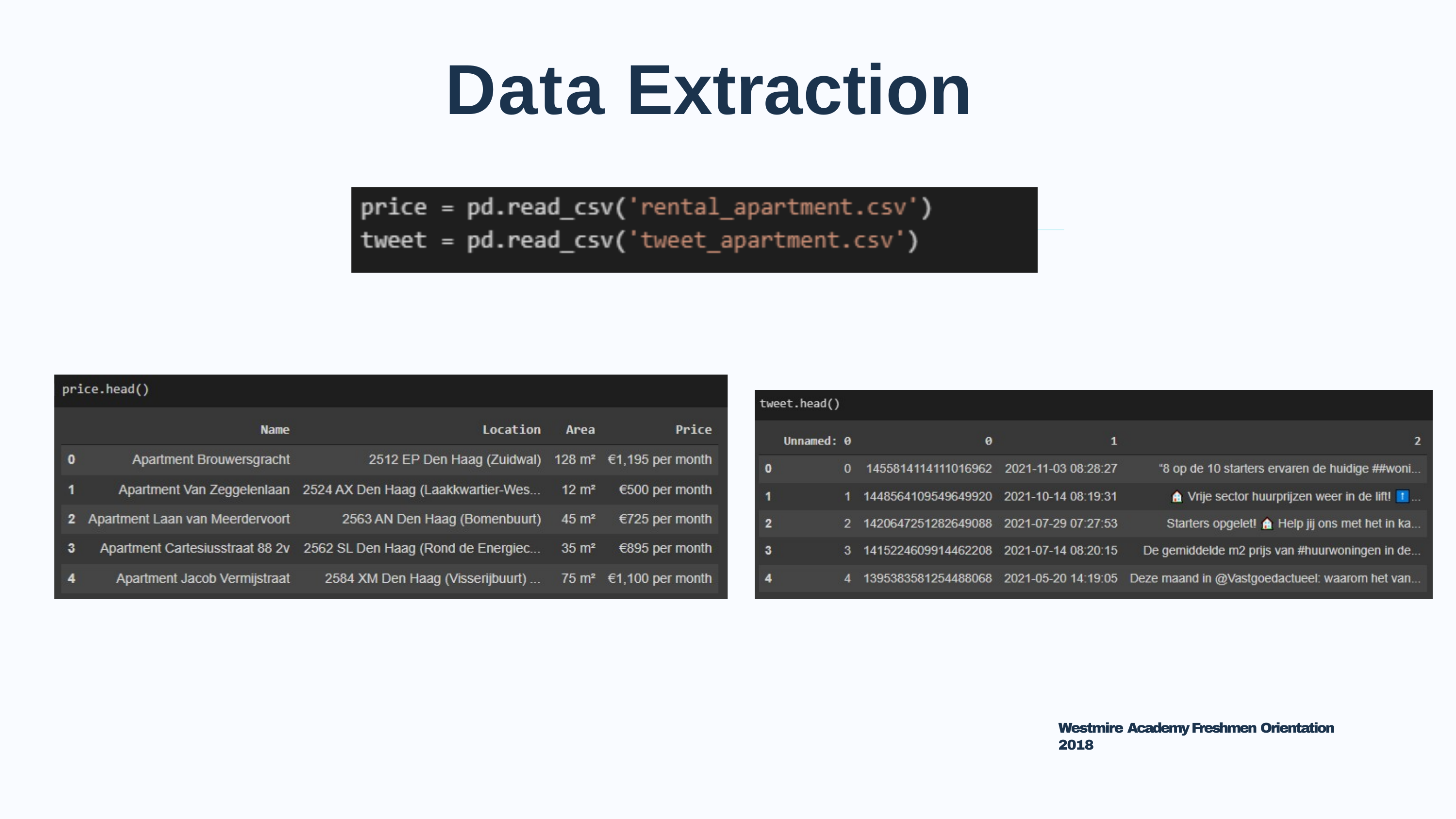

# Data Extraction

Westmire Academy Freshmen Orientation 2018